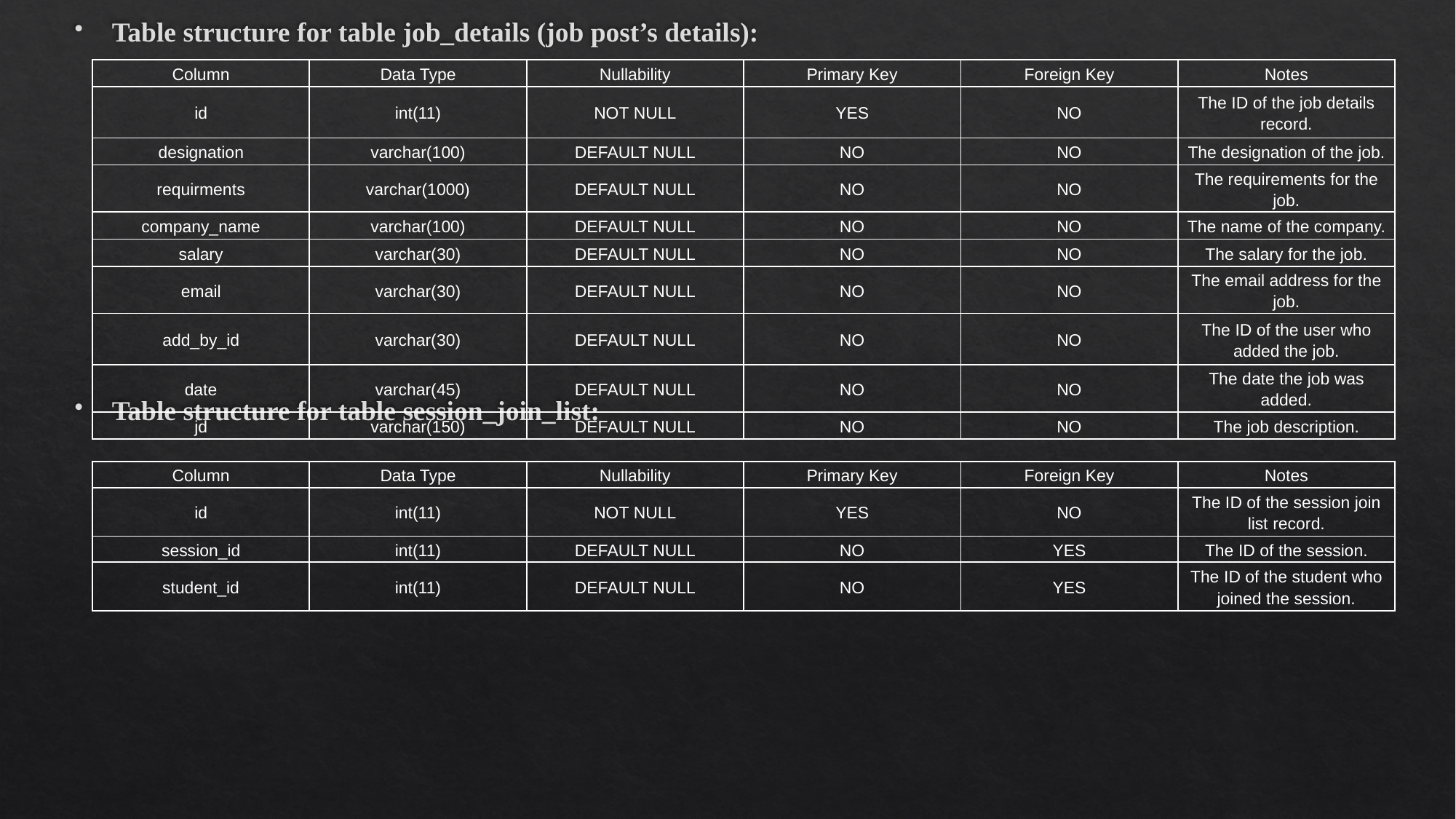

Table structure for table job_details (job post’s details):

Table structure for table session_join_list:

| Column | Data Type | Nullability | Primary Key | Foreign Key | Notes |
| --- | --- | --- | --- | --- | --- |
| id | int(11) | NOT NULL | YES | NO | The ID of the job details record. |
| designation | varchar(100) | DEFAULT NULL | NO | NO | The designation of the job. |
| requirments | varchar(1000) | DEFAULT NULL | NO | NO | The requirements for the job. |
| company\_name | varchar(100) | DEFAULT NULL | NO | NO | The name of the company. |
| salary | varchar(30) | DEFAULT NULL | NO | NO | The salary for the job. |
| email | varchar(30) | DEFAULT NULL | NO | NO | The email address for the job. |
| add\_by\_id | varchar(30) | DEFAULT NULL | NO | NO | The ID of the user who added the job. |
| date | varchar(45) | DEFAULT NULL | NO | NO | The date the job was added. |
| jd | varchar(150) | DEFAULT NULL | NO | NO | The job description. |
| Column | Data Type | Nullability | Primary Key | Foreign Key | Notes |
| --- | --- | --- | --- | --- | --- |
| id | int(11) | NOT NULL | YES | NO | The ID of the session join list record. |
| session\_id | int(11) | DEFAULT NULL | NO | YES | The ID of the session. |
| student\_id | int(11) | DEFAULT NULL | NO | YES | The ID of the student who joined the session. |